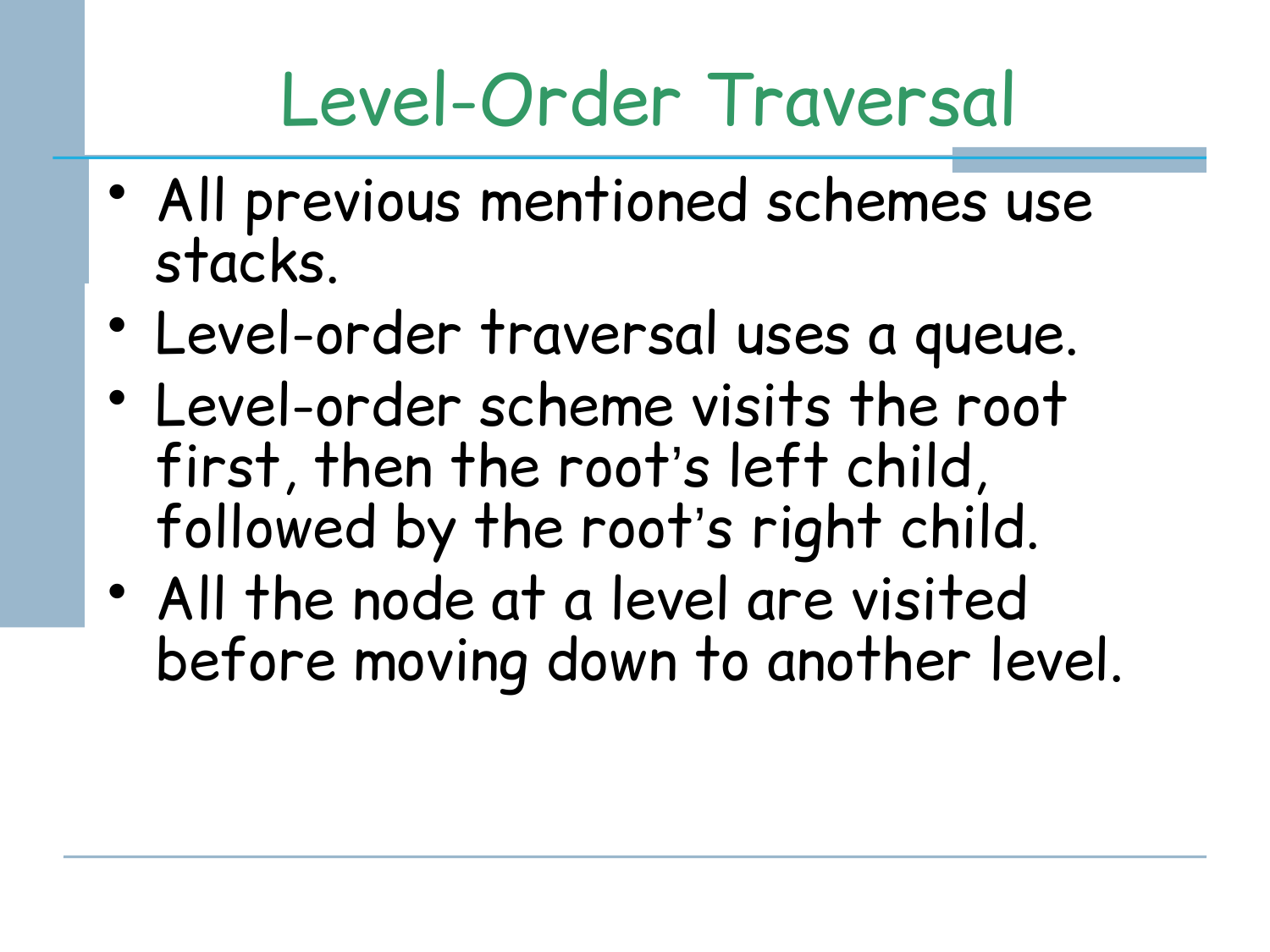

# Level-Order Traversal
All previous mentioned schemes use stacks.
Level-order traversal uses a queue.
Level-order scheme visits the root first, then the root’s left child, followed by the root’s right child.
All the node at a level are visited before moving down to another level.